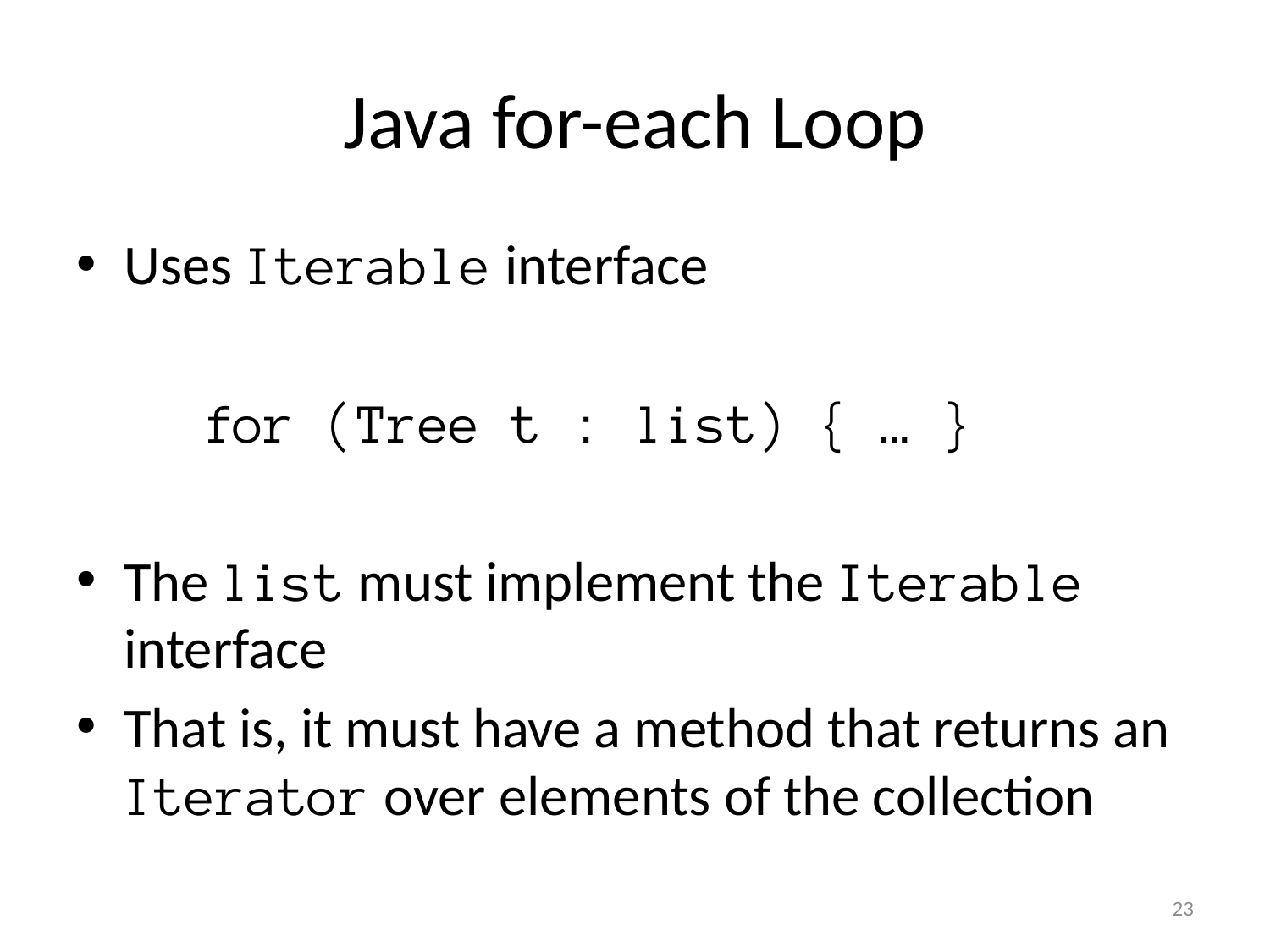

# Java for-each Loop
Uses Iterable interface

	for (Tree t : list) { … }

The list must implement the Iterable interface
That is, it must have a method that returns an Iterator over elements of the collection
23